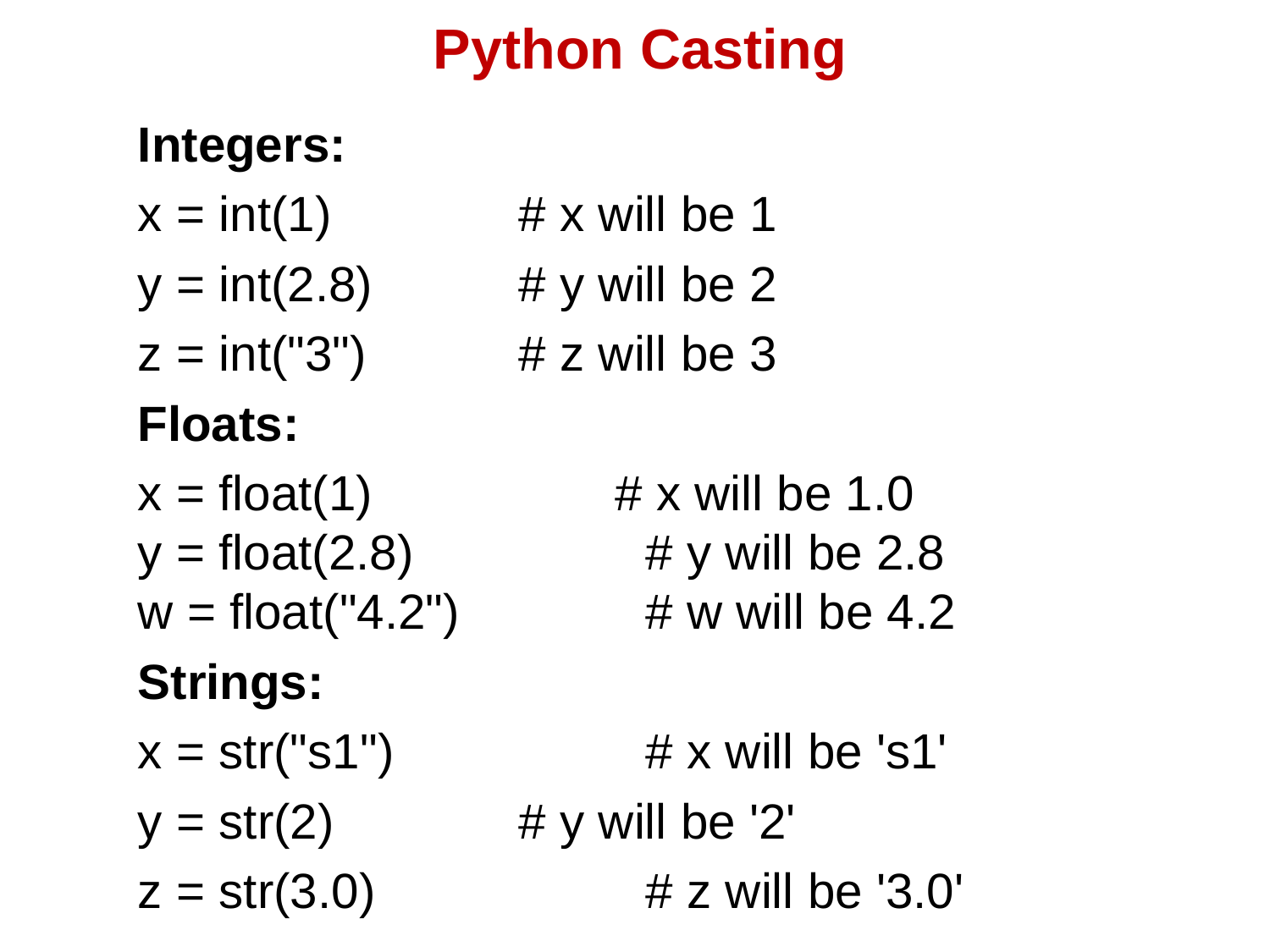

Python Casting
Integers:
x = int(1)   		# x will be 1
y = int(2.8) 		# y will be 2
z = int("3") 		# z will be 3
Floats:
x = float(1) 		       # x will be 1.0
y = float(2.8)   		# y will be 2.8
w = float("4.2") 		# w will be 4.2
Strings:
x = str("s1")		# x will be 's1'
y = str(2)    		# y will be '2'
z = str(3.0)  		# z will be '3.0'